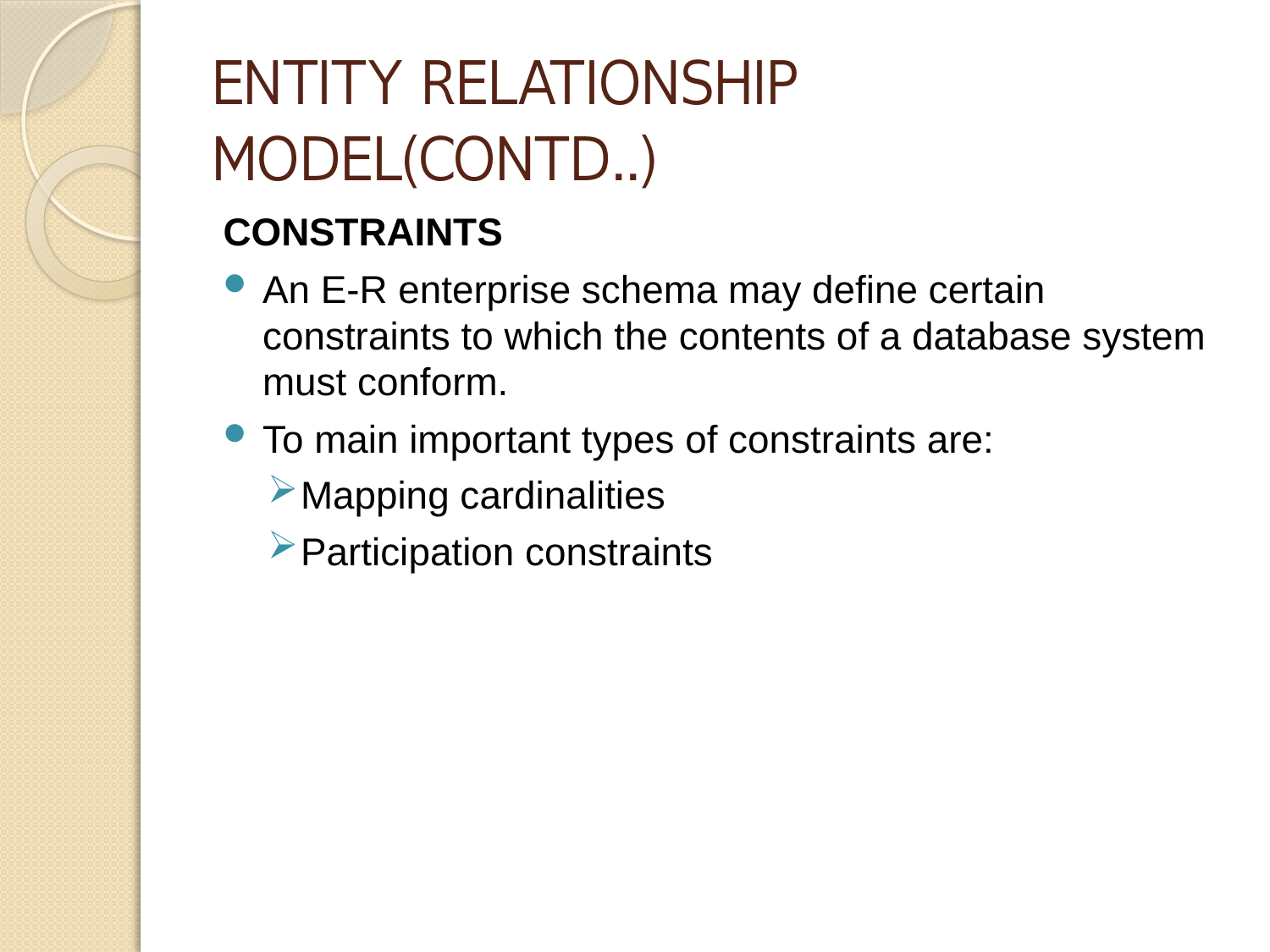

# ENTITY RELATIONSHIP MODEL(CONTD..)
CONSTRAINTS
An E-R enterprise schema may define certain constraints to which the contents of a database system must conform.
To main important types of constraints are:
Mapping cardinalities
Participation constraints